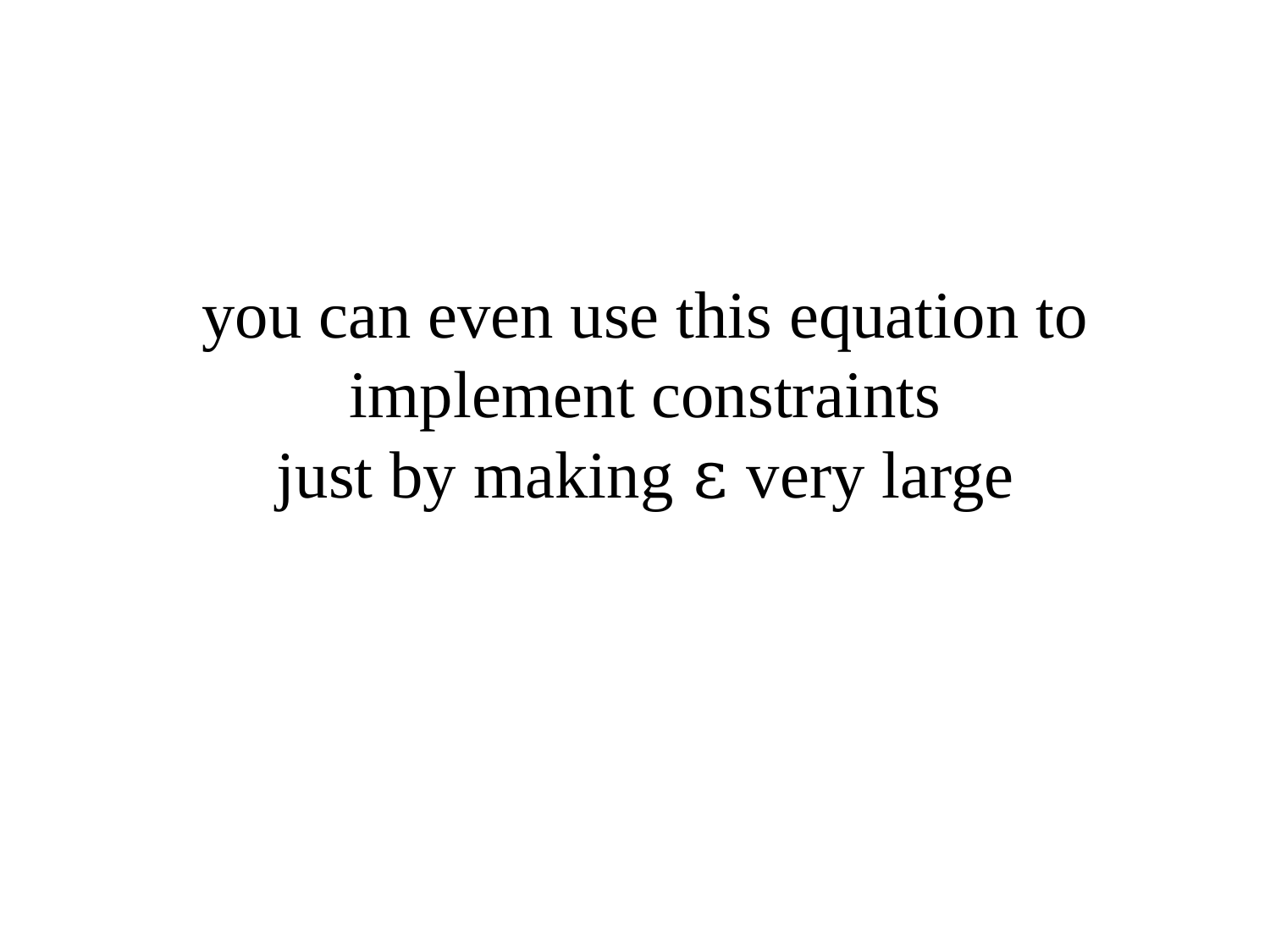

# you can even use this equation to implement constraints just by making ε very large